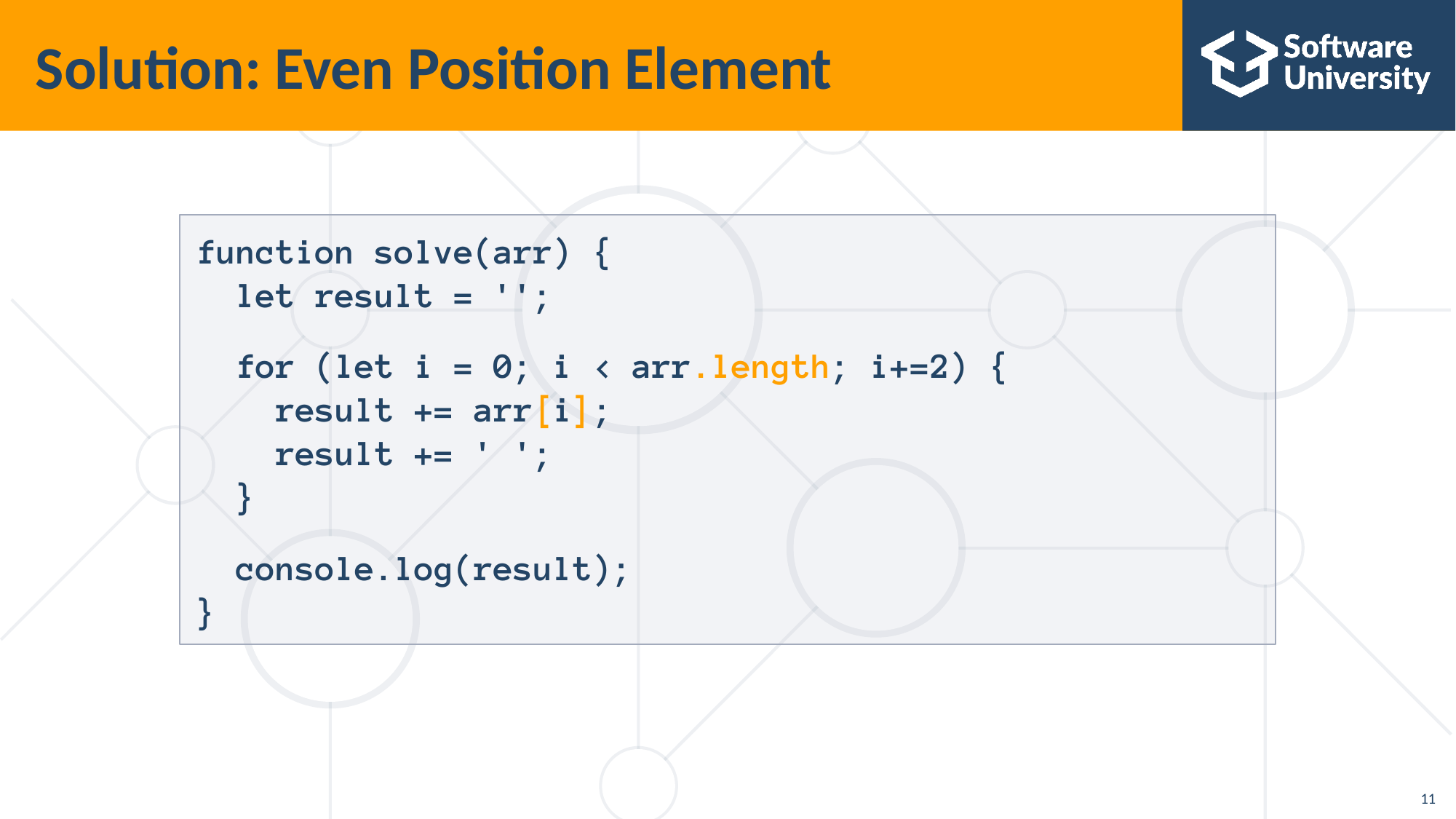

# Solution: Even Position Element
function solve(arr) {
  let result = '';
  for (let i = 0; i < arr.length; i+=2) {
    result += arr[i];
    result += ' ';
  }
  console.log(result);
}
11